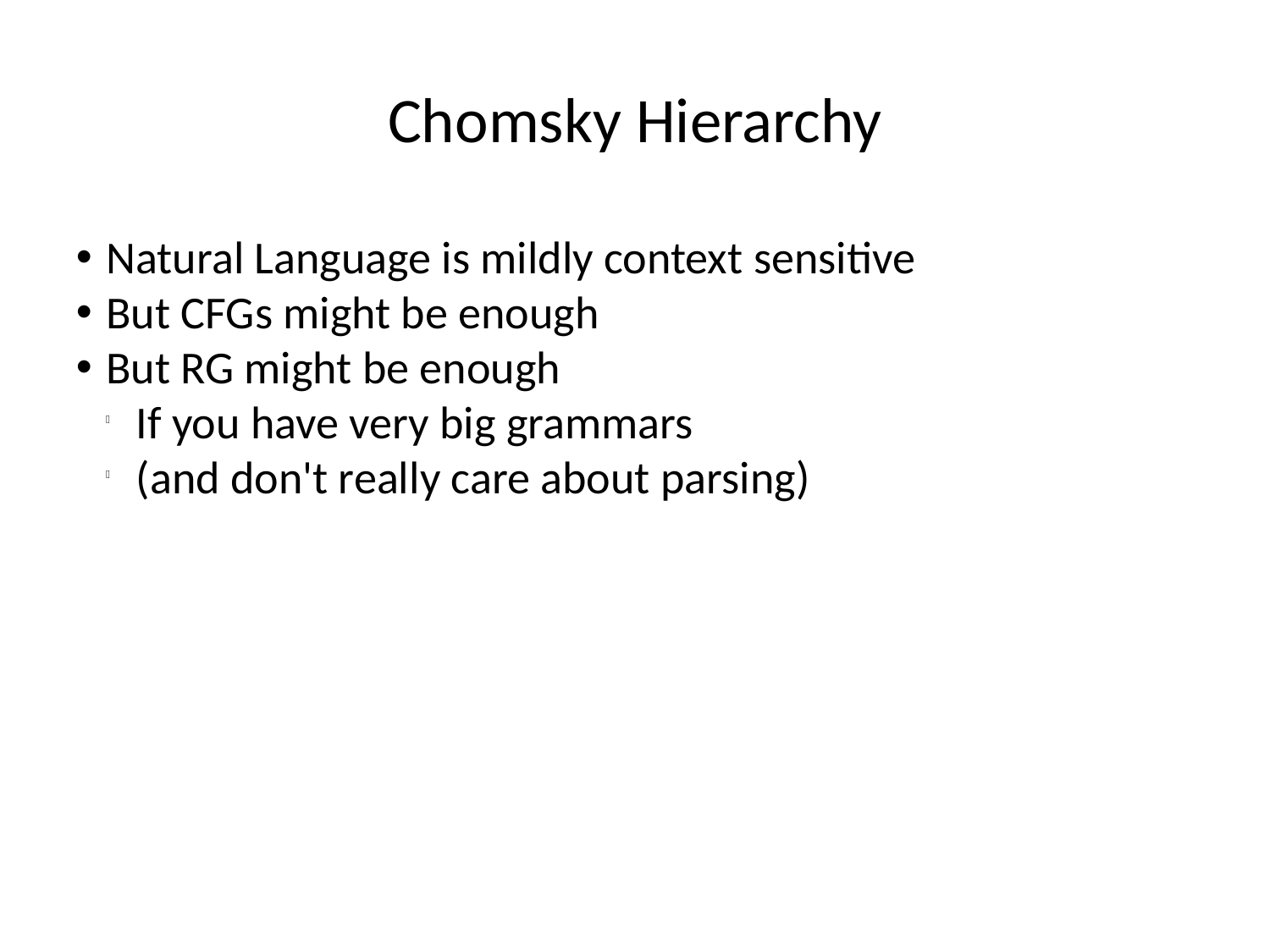

Chomsky Hierarchy
Natural Language is mildly context sensitive
But CFGs might be enough
But RG might be enough
If you have very big grammars
(and don't really care about parsing)